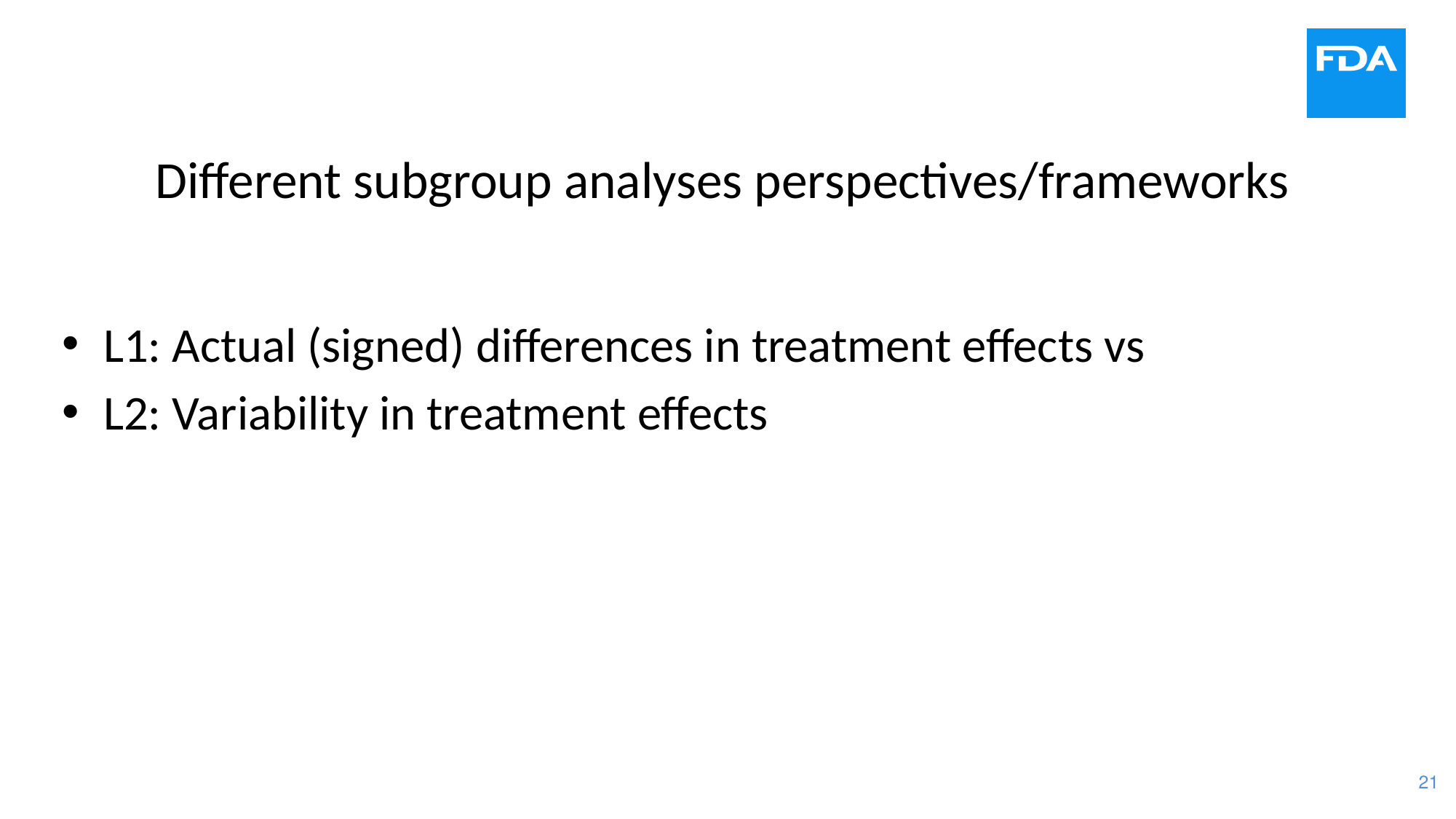

# Different subgroup analyses perspectives/frameworks

L1: Actual (signed) differences in treatment effects vs
L2: Variability in treatment effects